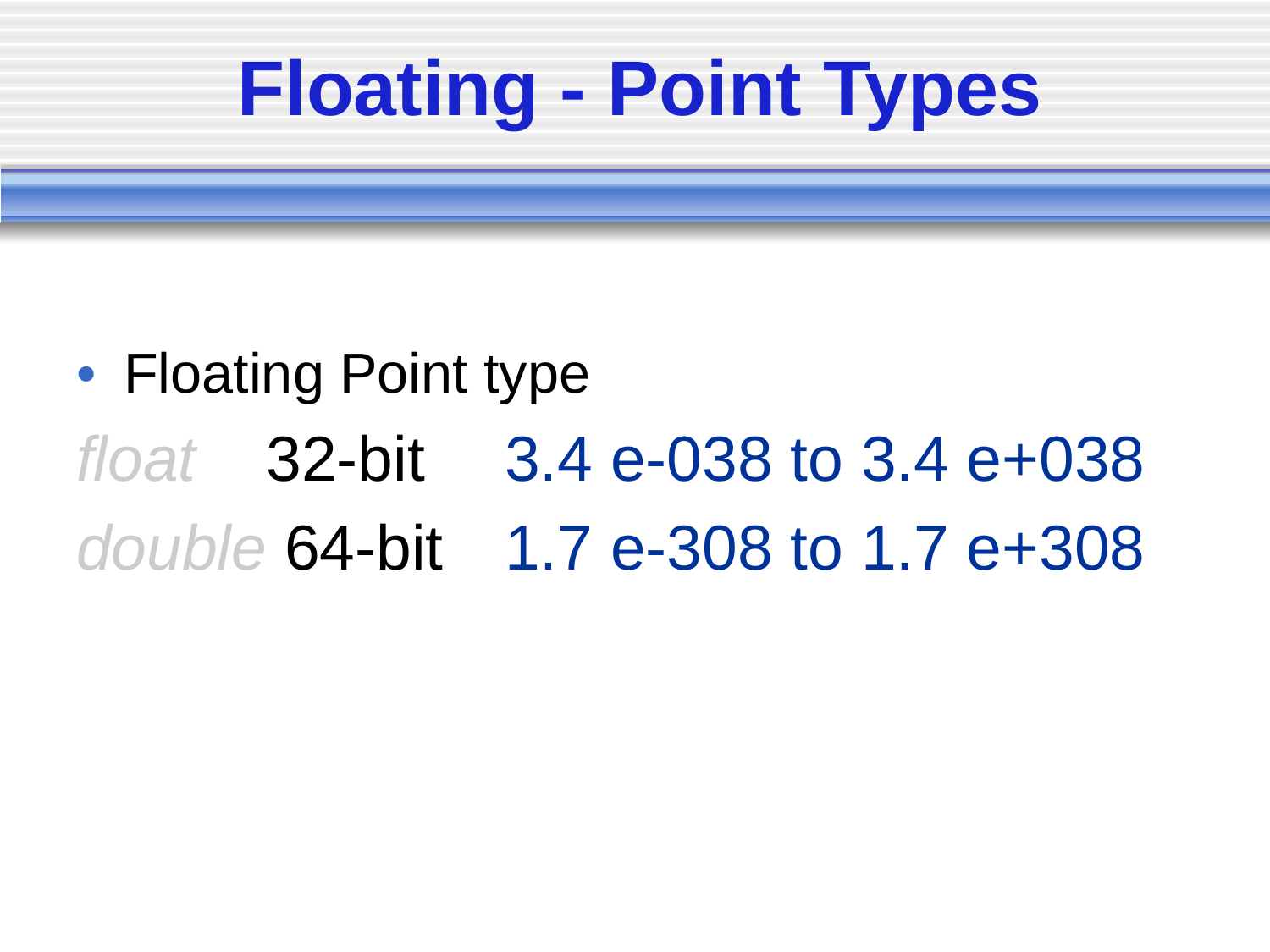

# Floating - Point Types

Floating Point type
float    32-bit  	3.4 e-038 to 3.4 e+038
double 64-bit  	1.7 e-308 to 1.7 e+308